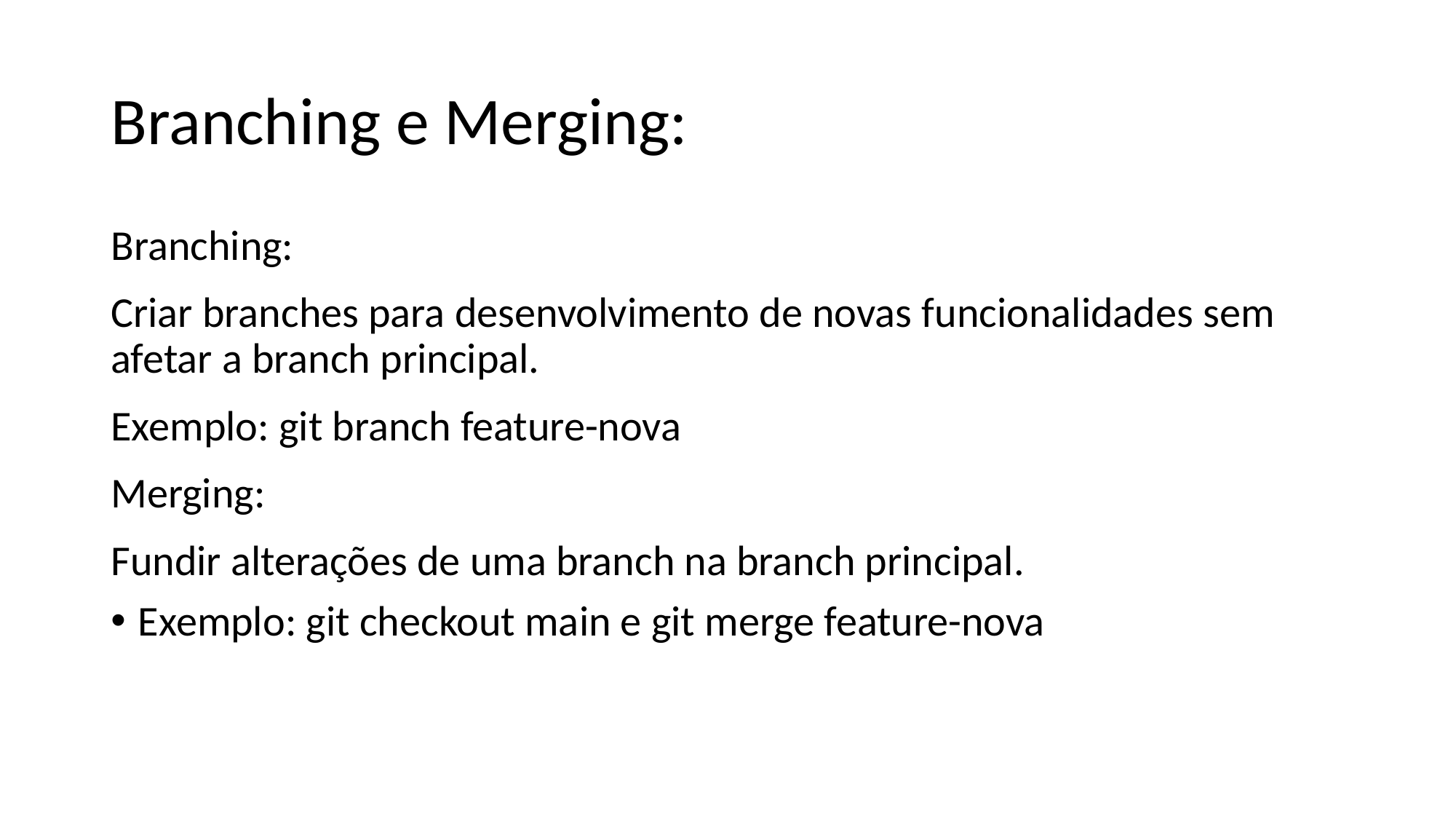

# Branching e Merging:
Branching:
Criar branches para desenvolvimento de novas funcionalidades sem afetar a branch principal.
Exemplo: git branch feature-nova
Merging:
Fundir alterações de uma branch na branch principal.
Exemplo: git checkout main e git merge feature-nova